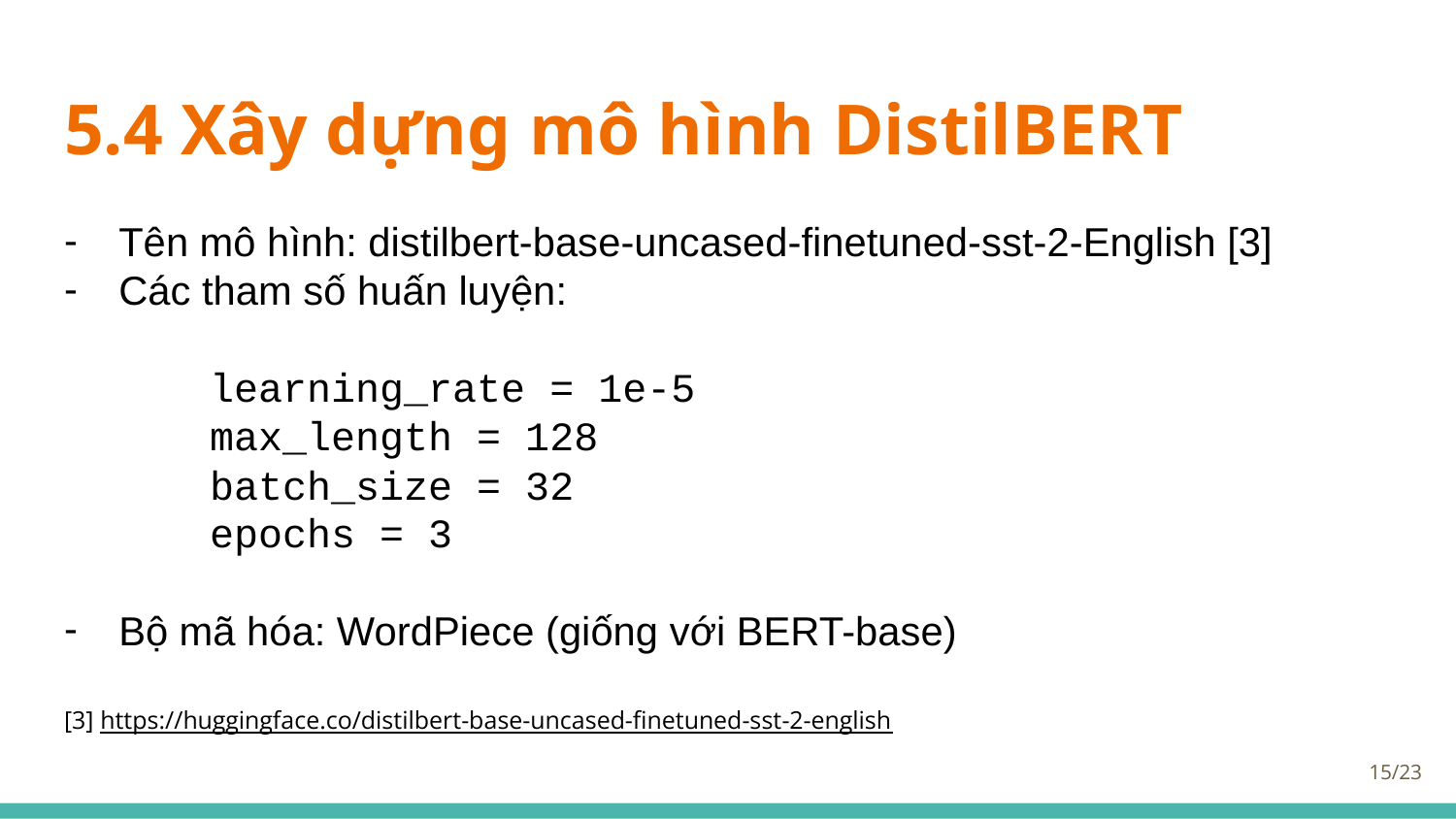

# 5.4 Xây dựng mô hình DistilBERT
Tên mô hình: distilbert-base-uncased-finetuned-sst-2-English [3]
Các tham số huấn luyện:

	learning_rate = 1e-5
	max_length = 128
	batch_size = 32
	epochs = 3

Bộ mã hóa: WordPiece (giống với BERT-base)
[3] https://huggingface.co/distilbert-base-uncased-finetuned-sst-2-english
15/23